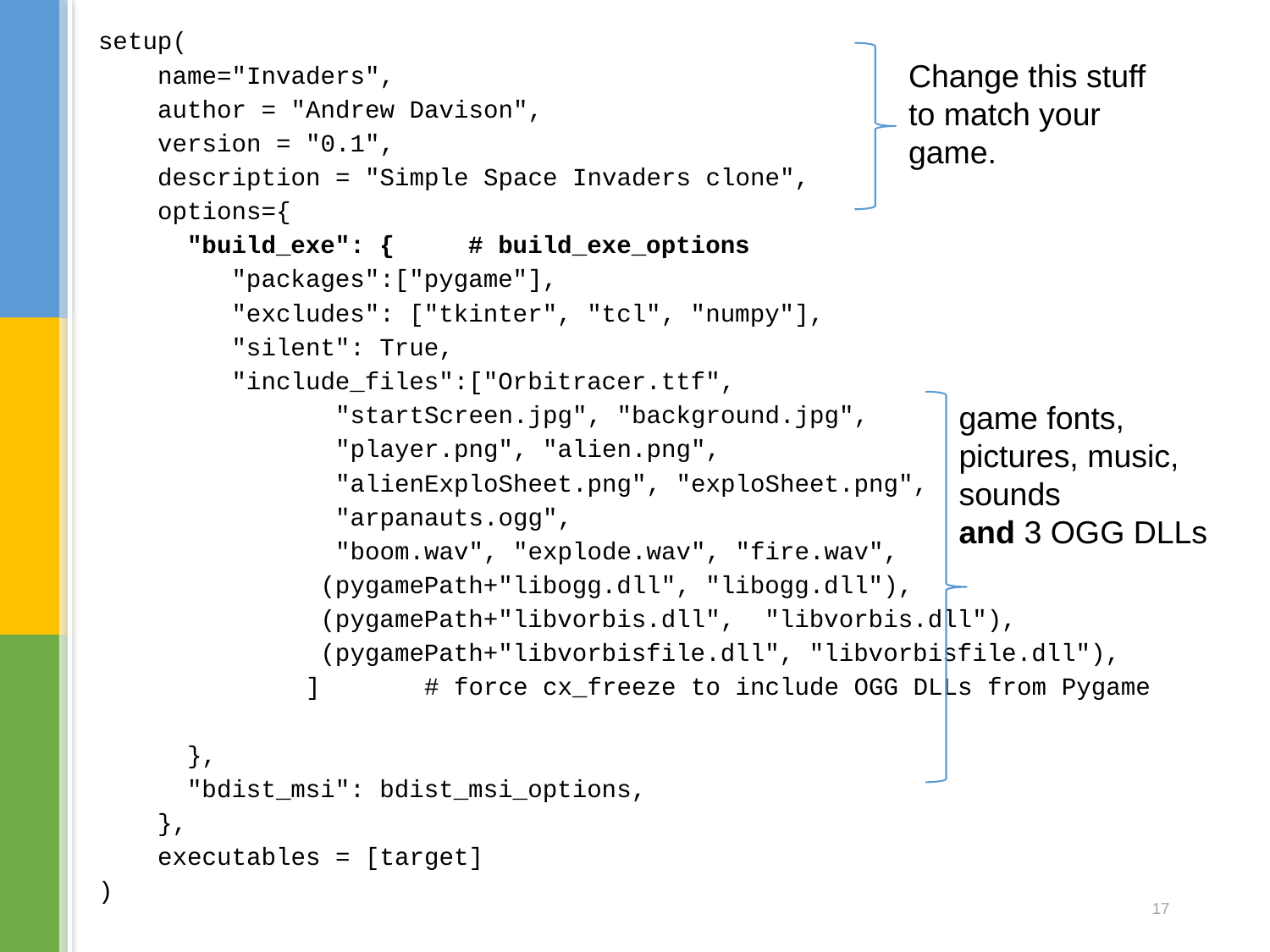

setup(
    name="Invaders",
    author = "Andrew Davison",
    version = "0.1",
    description = "Simple Space Invaders clone",
    options={
      "build_exe": {     # build_exe_options
         "packages":["pygame"],
         "excludes": ["tkinter", "tcl", "numpy"],
         "silent": True,
         "include_files":["Orbitracer.ttf",
                "startScreen.jpg", "background.jpg",
                "player.png", "alien.png",
                "alienExploSheet.png", "exploSheet.png",
                "arpanauts.ogg",
                "boom.wav", "explode.wav", "fire.wav",
               (pygamePath+"libogg.dll", "libogg.dll"),
               (pygamePath+"libvorbis.dll",  "libvorbis.dll"),
               (pygamePath+"libvorbisfile.dll", "libvorbisfile.dll"),
              ]       # force cx_freeze to include OGG DLLs from Pygame

      },
      "bdist_msi": bdist_msi_options,
    },
    executables = [target]
)

Change this stuff
to match your game.

game fonts,
pictures, music, sounds
and 3 OGG DLLs
17